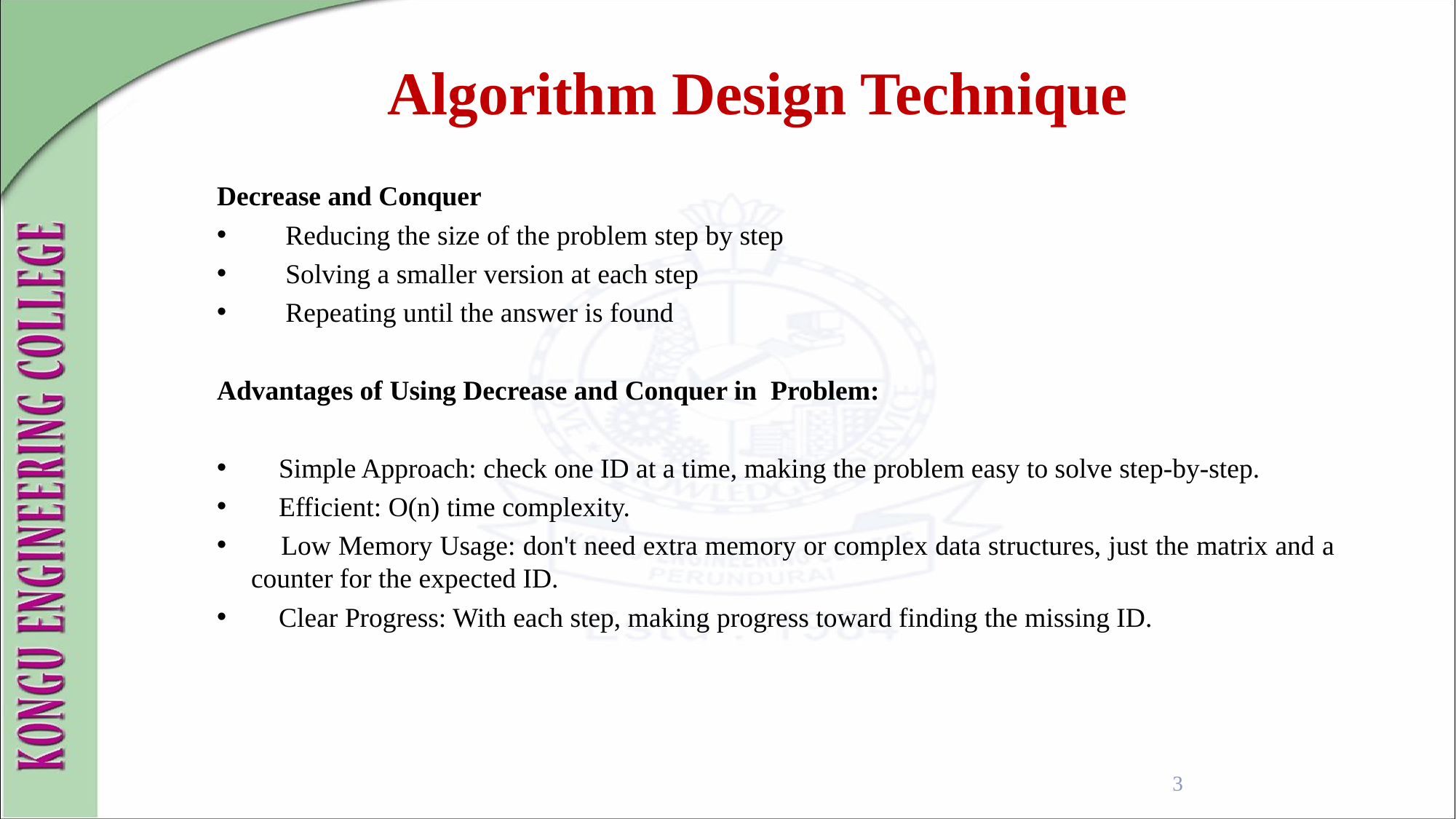

Algorithm Design Technique
Decrease and Conquer
    Reducing the size of the problem step by step
    Solving a smaller version at each step
    Repeating until the answer is found

Advantages of Using Decrease and Conquer in  Problem:

    Simple Approach: check one ID at a time, making the problem easy to solve step-by-step.
    Efficient: O(n) time complexity.
    Low Memory Usage: don't need extra memory or complex data structures, just the matrix and a counter for the expected ID.
    Clear Progress: With each step, making progress toward finding the missing ID.

3